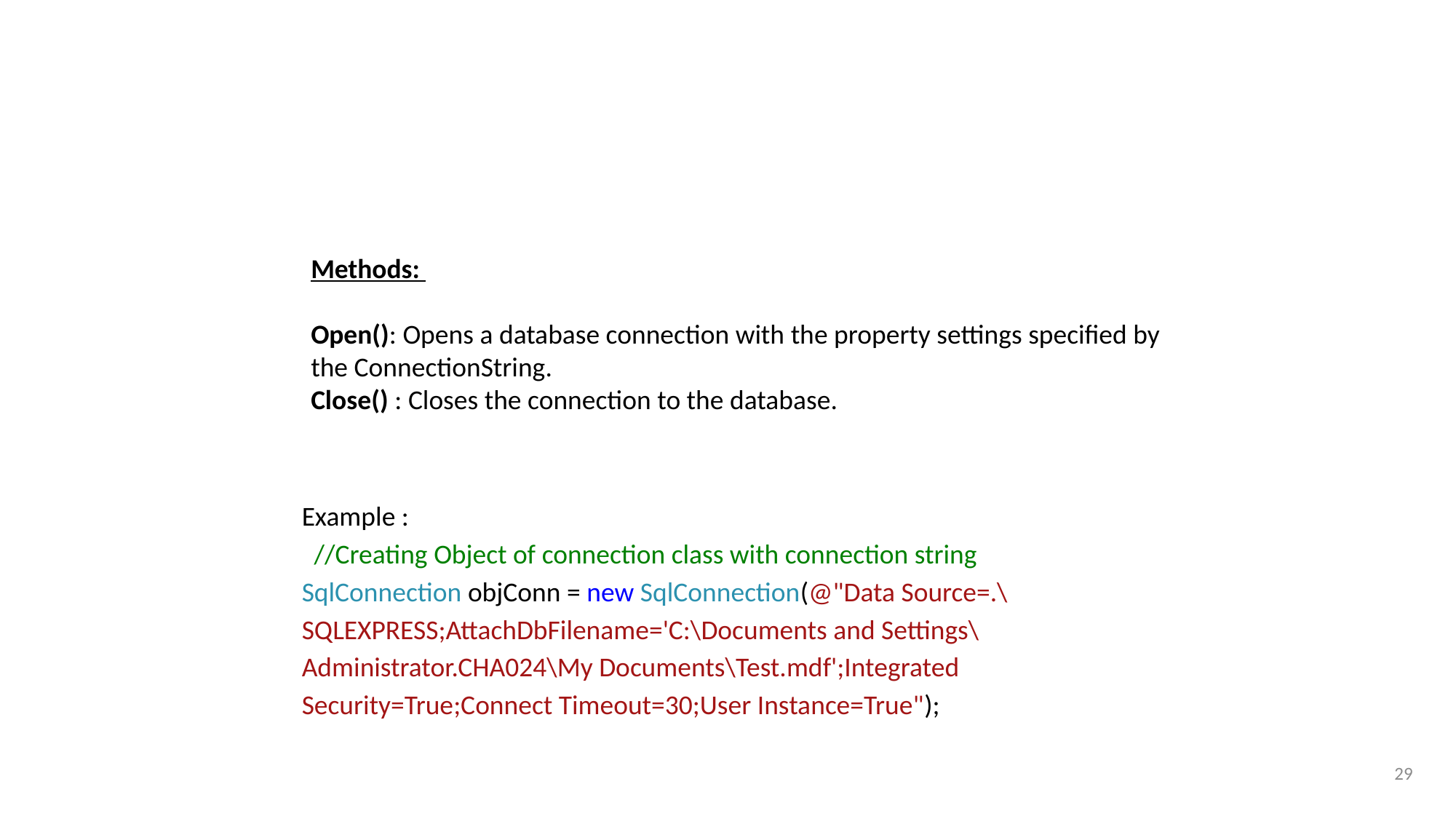

#
Methods:

Open(): Opens a database connection with the property settings specified by the ConnectionString.
Close() : Closes the connection to the database.

Example :
  //Creating Object of connection class with connection string     SqlConnection objConn = new SqlConnection(@"Data Source=.\SQLEXPRESS;AttachDbFilename='C:\Documents and Settings\Administrator.CHA024\My Documents\Test.mdf';Integrated Security=True;Connect Timeout=30;User Instance=True");
29